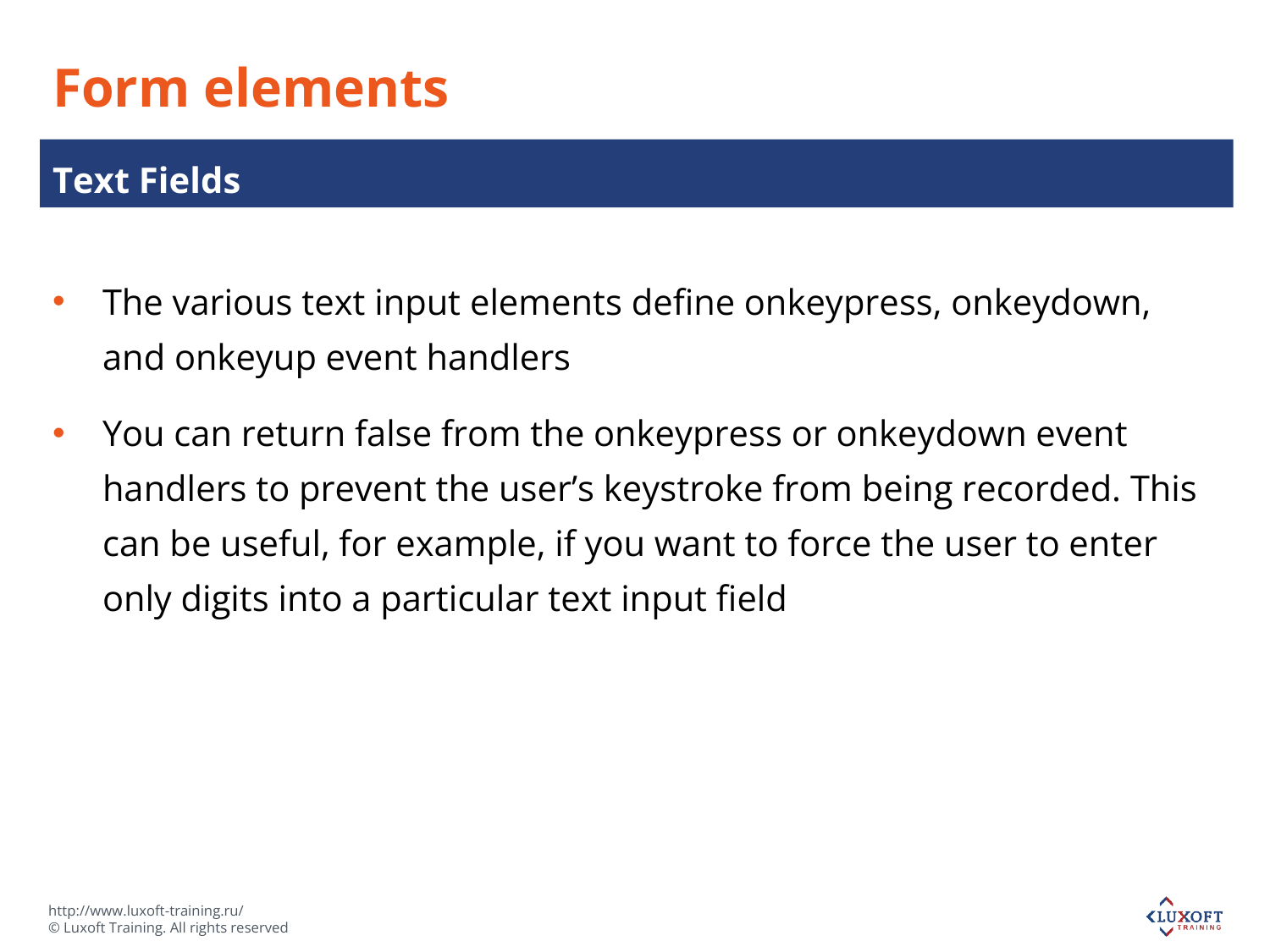

# Form elements
Text Fields

The various text input elements define onkeypress, onkeydown, and onkeyup event handlers
You can return false from the onkeypress or onkeydown event handlers to prevent the user’s keystroke from being recorded. This can be useful, for example, if you want to force the user to enter only digits into a particular text input field